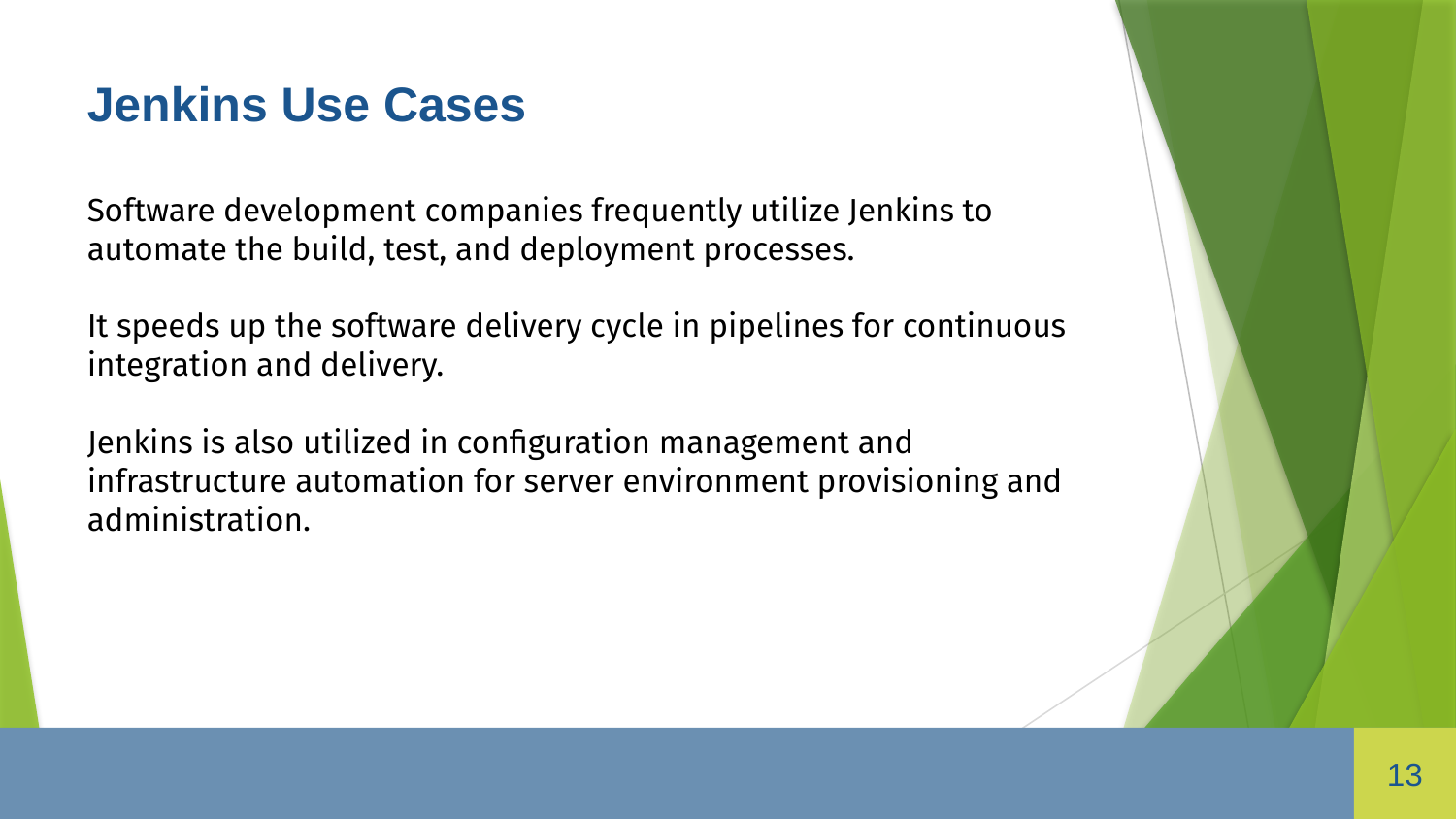

Jenkins Use Cases
Software development companies frequently utilize Jenkins to automate the build, test, and deployment processes.
It speeds up the software delivery cycle in pipelines for continuous integration and delivery.
Jenkins is also utilized in configuration management and infrastructure automation for server environment provisioning and administration.

13